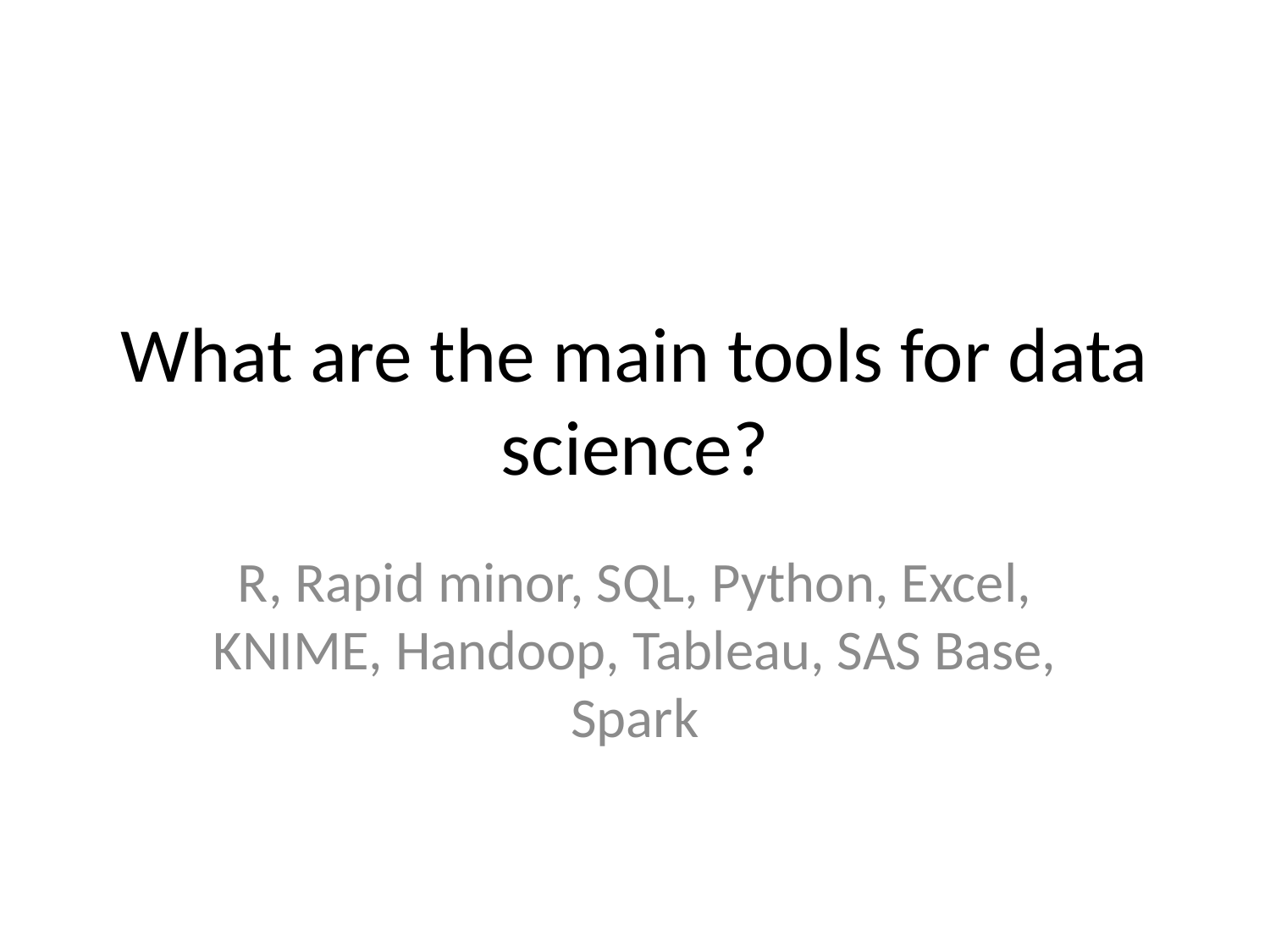

# What are the main tools for data science?
R, Rapid minor, SQL, Python, Excel, KNIME, Handoop, Tableau, SAS Base, Spark